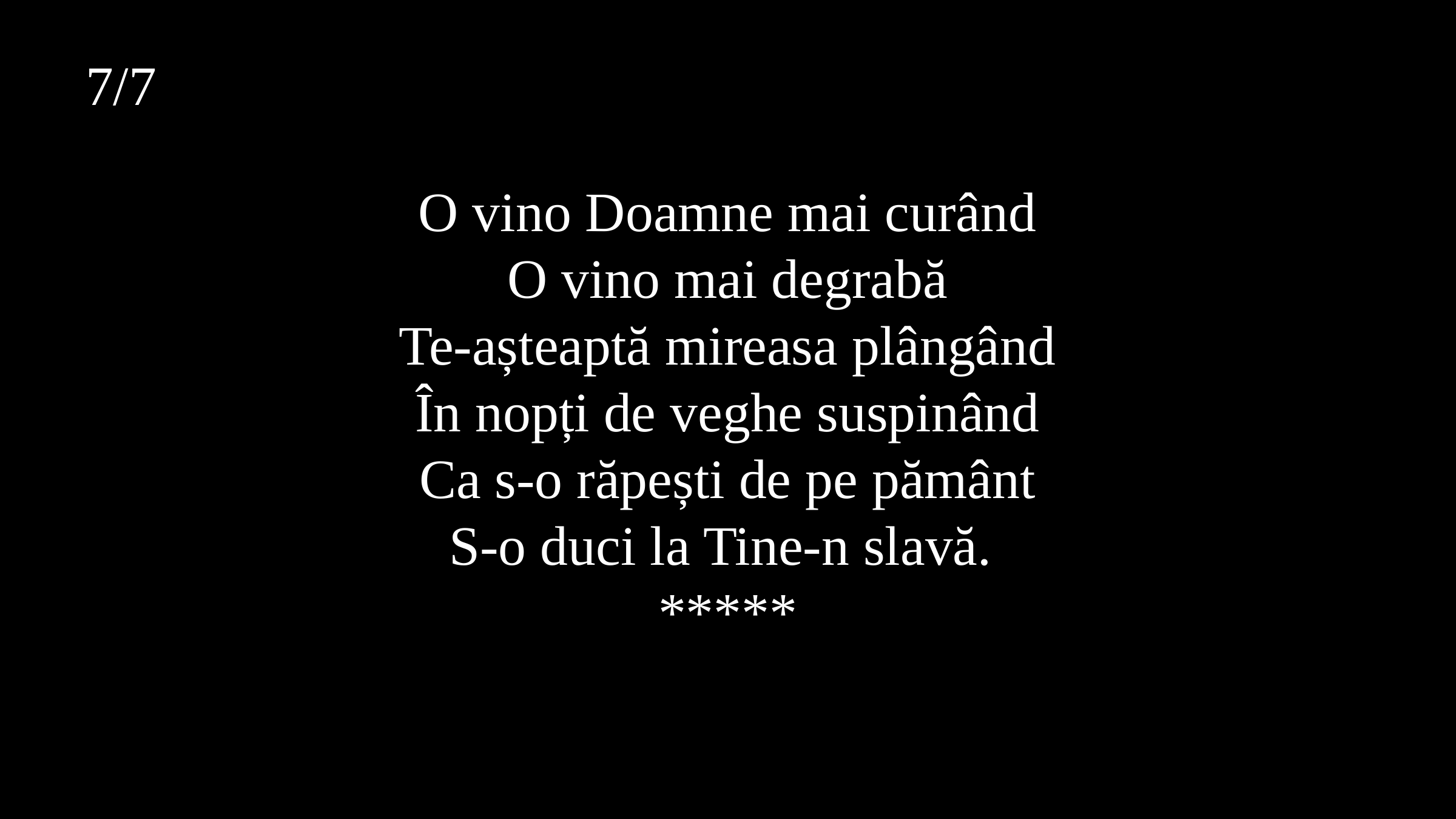

7/7
O vino Doamne mai curând
O vino mai degrabă
Te-așteaptă mireasa plângând
În nopți de veghe suspinând
Ca s-o răpești de pe pământ
S-o duci la Tine-n slavă.
*****